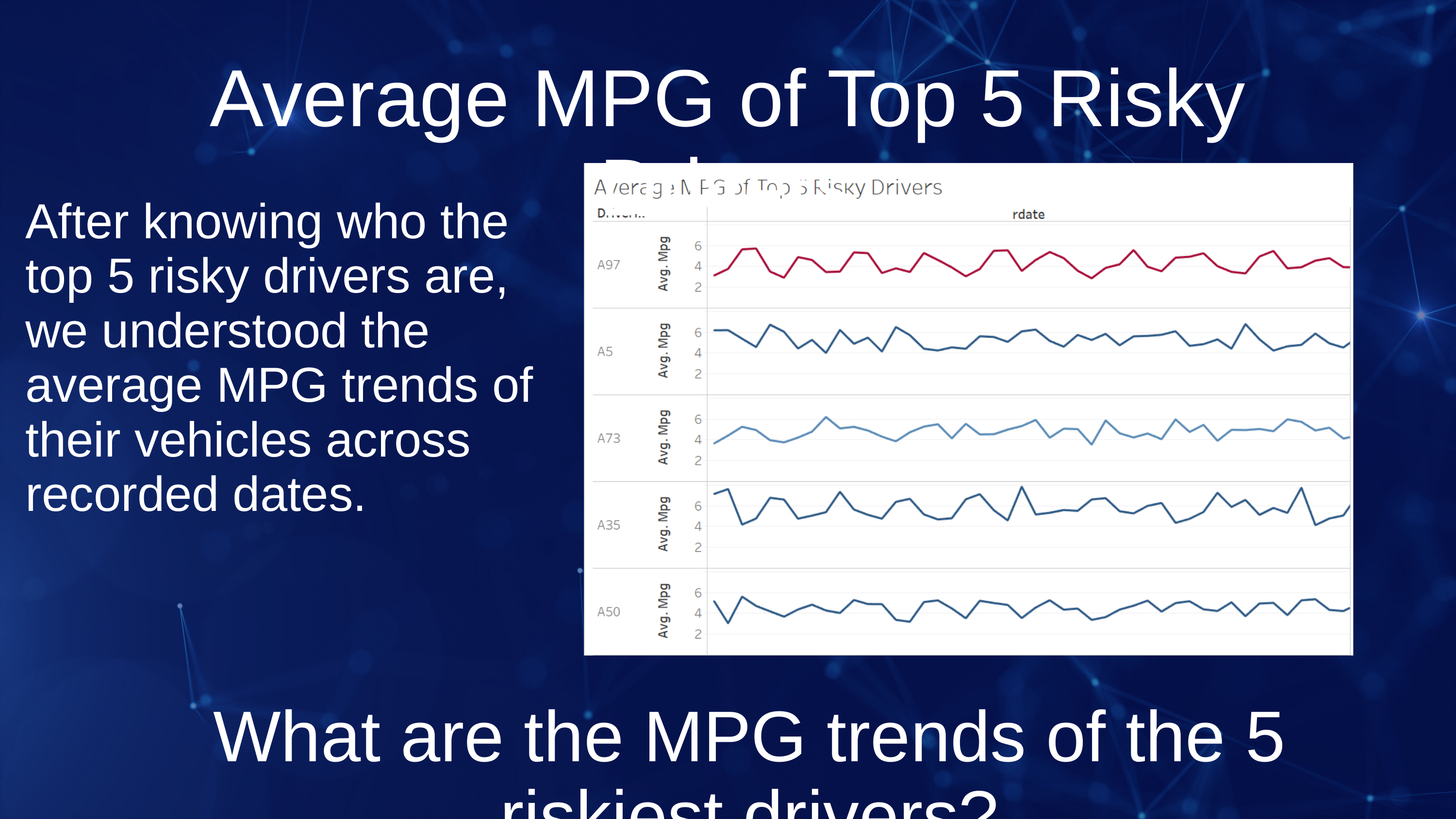

Average MPG of Top 5 Risky Drivers

After knowing who the top 5 risky drivers are, we understood the average MPG trends of their vehicles across recorded dates.
What are the MPG trends of the 5 riskiest drivers?